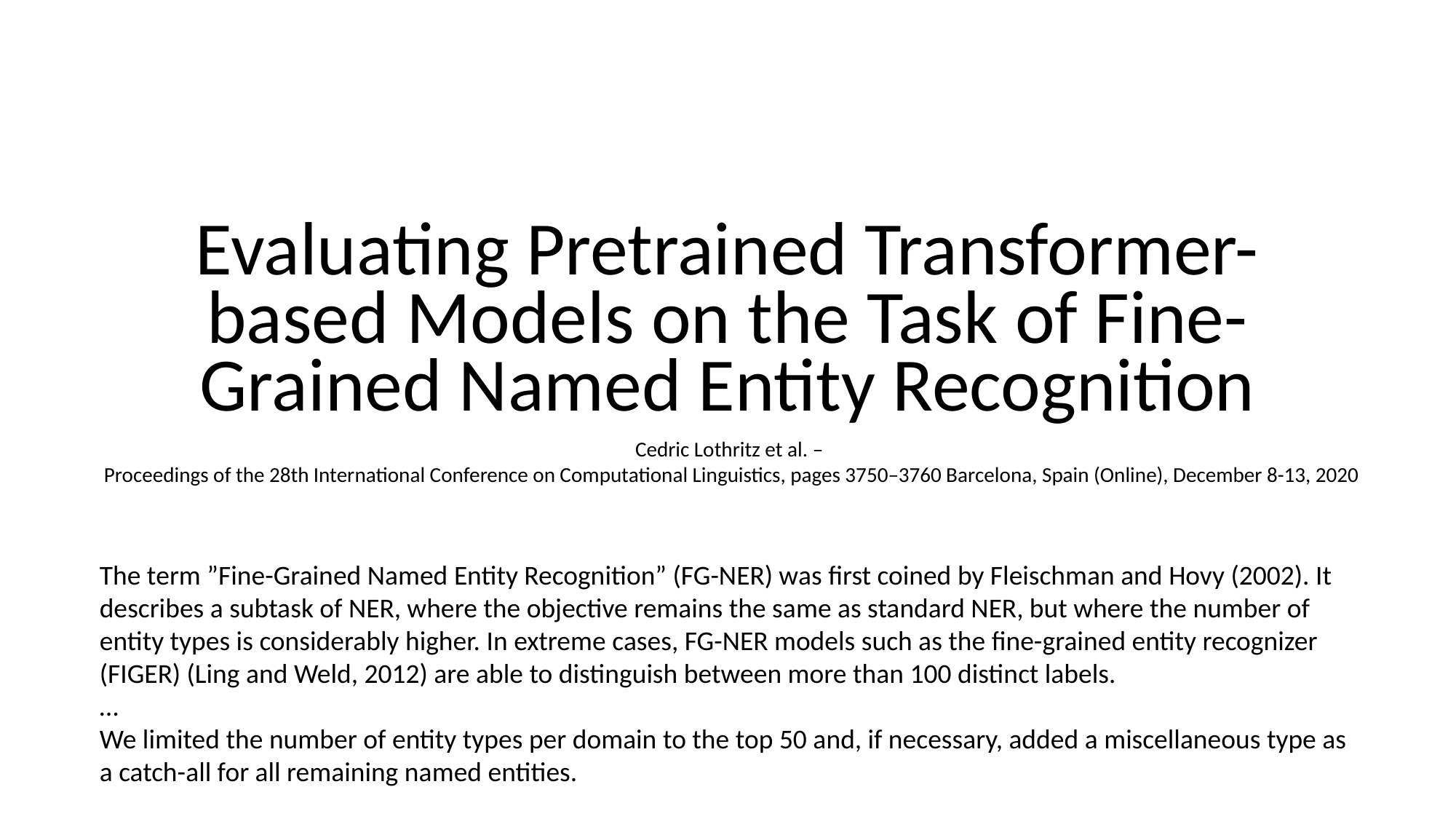

# Evaluating Pretrained Transformer-based Models on the Task of Fine-Grained Named Entity Recognition
Cedric Lothritz et al. –
Proceedings of the 28th International Conference on Computational Linguistics, pages 3750–3760 Barcelona, Spain (Online), December 8-13, 2020
The term ”Fine-Grained Named Entity Recognition” (FG-NER) was first coined by Fleischman and Hovy (2002). It describes a subtask of NER, where the objective remains the same as standard NER, but where the number of entity types is considerably higher. In extreme cases, FG-NER models such as the fine-grained entity recognizer (FIGER) (Ling and Weld, 2012) are able to distinguish between more than 100 distinct labels.
…
We limited the number of entity types per domain to the top 50 and, if necessary, added a miscellaneous type as a catch-all for all remaining named entities.